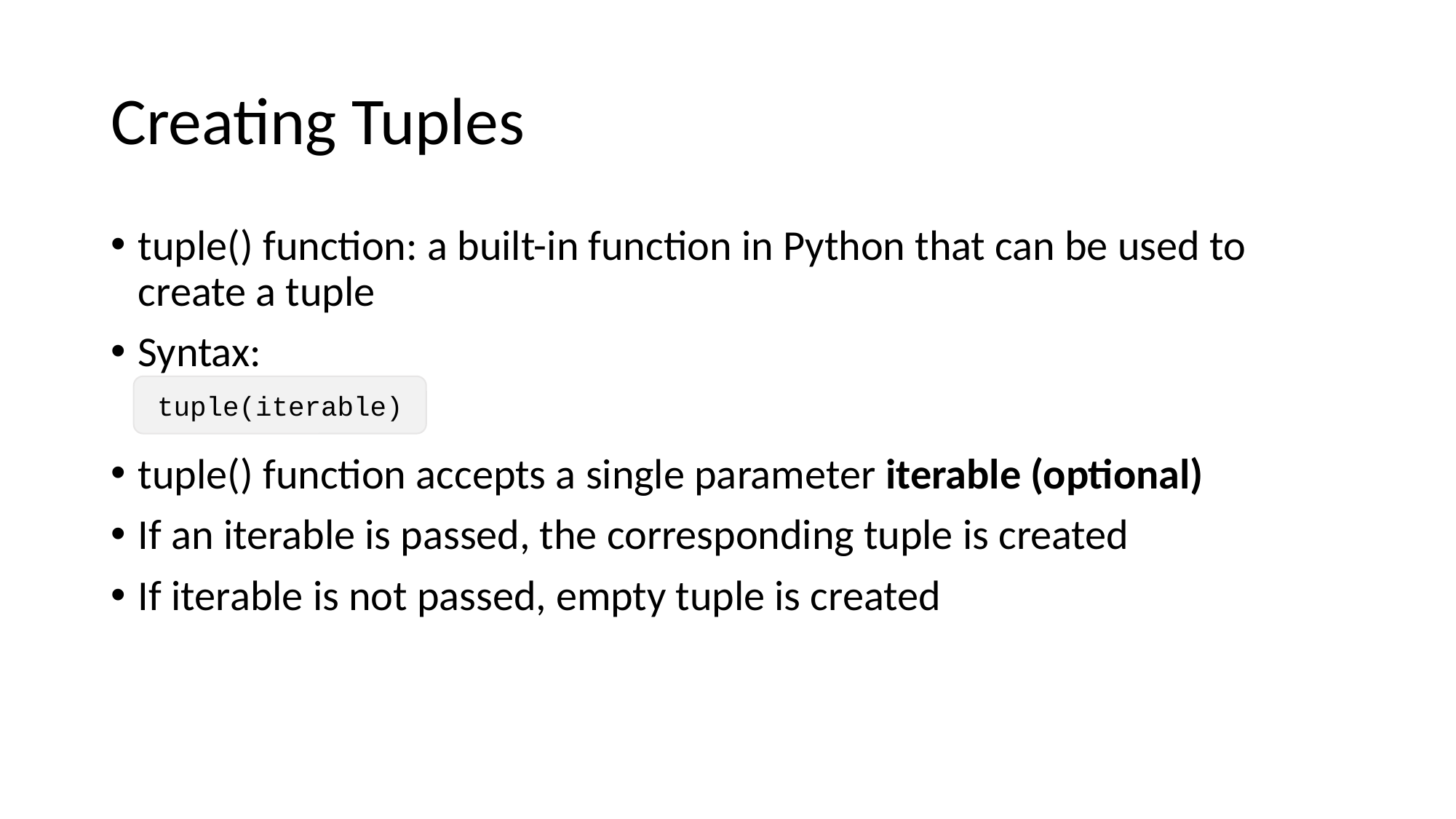

# Creating Tuples
tuple() function: a built-in function in Python that can be used to create a tuple
Syntax:

tuple() function accepts a single parameter iterable (optional)
If an iterable is passed, the corresponding tuple is created
If iterable is not passed, empty tuple is created
tuple(iterable)